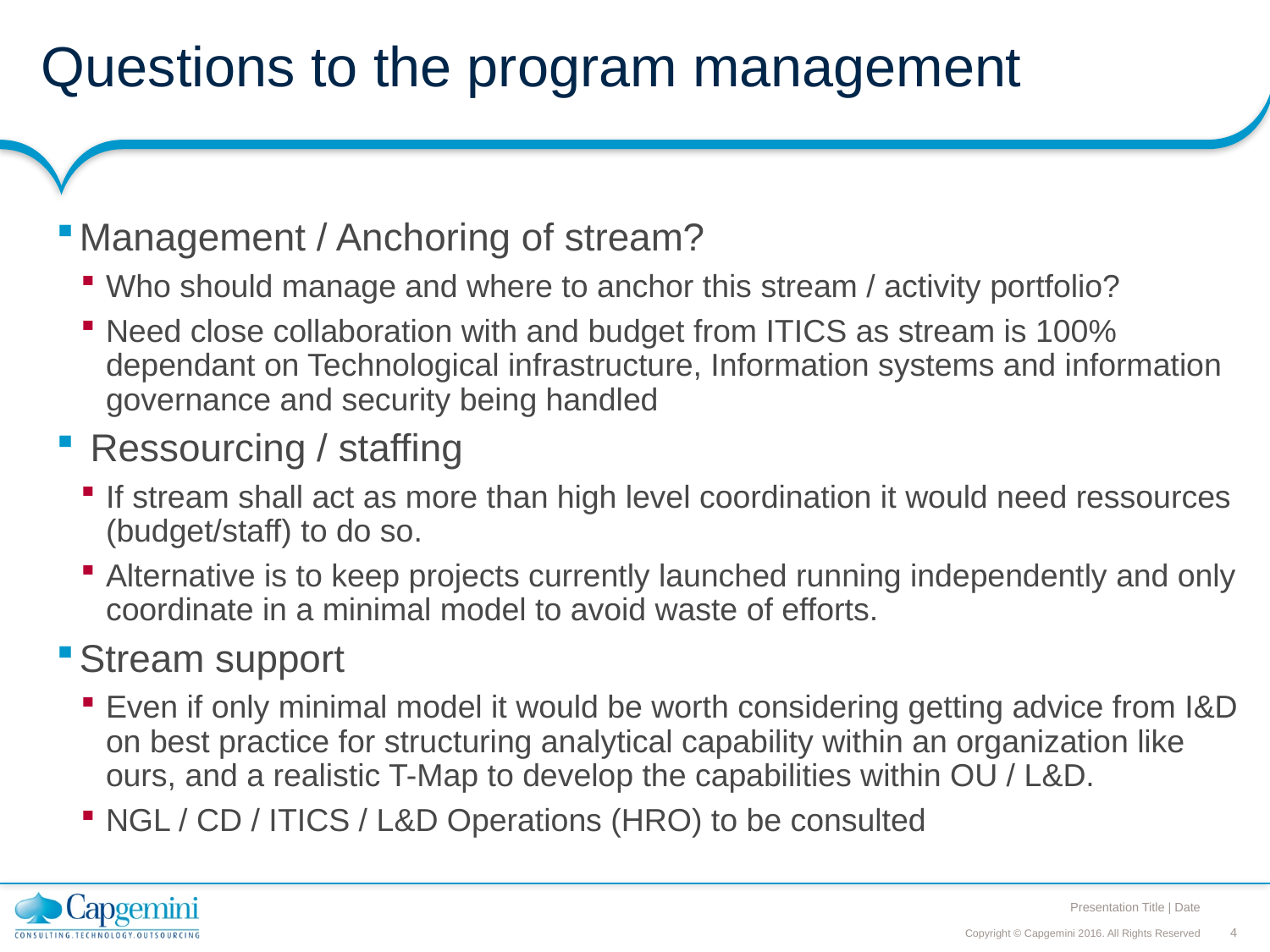

# Questions to the program management
Management / Anchoring of stream?
Who should manage and where to anchor this stream / activity portfolio?
Need close collaboration with and budget from ITICS as stream is 100% dependant on Technological infrastructure, Information systems and information governance and security being handled
 Ressourcing / staffing
If stream shall act as more than high level coordination it would need ressources (budget/staff) to do so.
Alternative is to keep projects currently launched running independently and only coordinate in a minimal model to avoid waste of efforts.
Stream support
Even if only minimal model it would be worth considering getting advice from I&D on best practice for structuring analytical capability within an organization like ours, and a realistic T-Map to develop the capabilities within OU / L&D.
NGL / CD / ITICS / L&D Operations (HRO) to be consulted